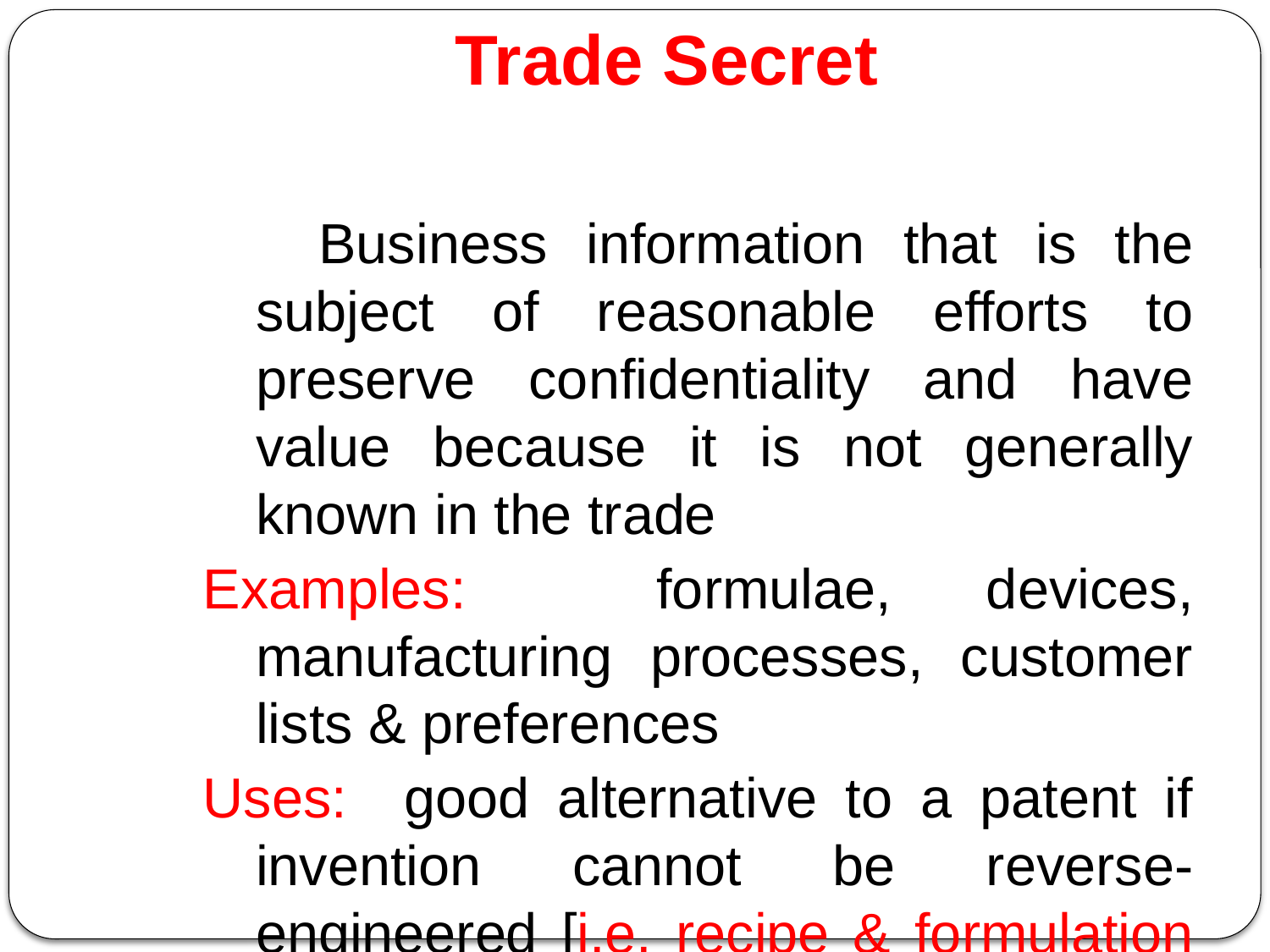

# Trade Secret
   Business information that is the subject of reasonable efforts to preserve confidentiality and have value because it is not generally known in the trade
Examples:  formulae, devices, manufacturing processes, customer lists & preferences
Uses:  good alternative to a patent if invention cannot be reverse-engineered [i.e. recipe & formulation of Coca-Cola]